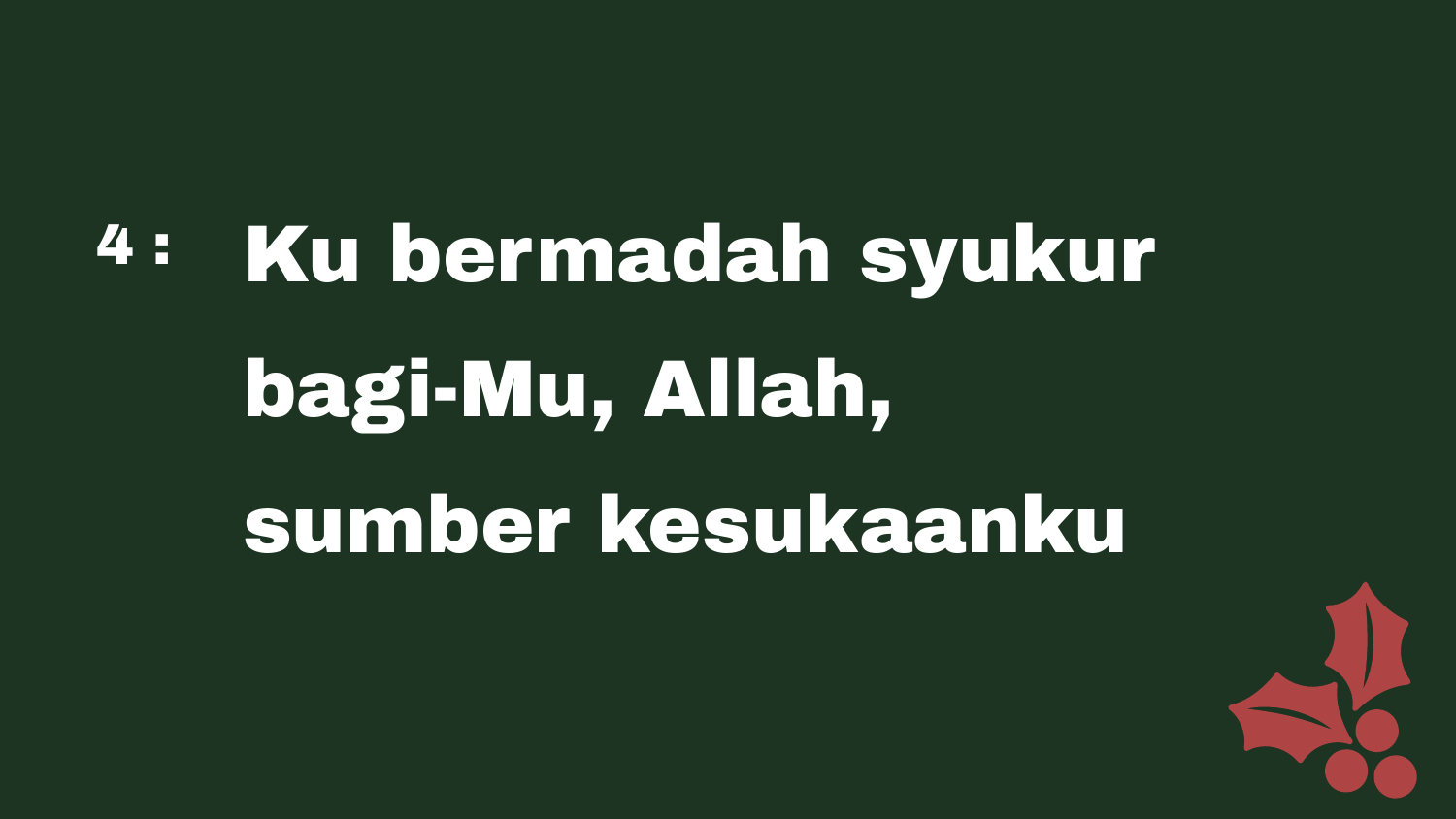

Ku bermadah syukur
bagi-Mu, Allah,
sumber kesukaanku
4 :